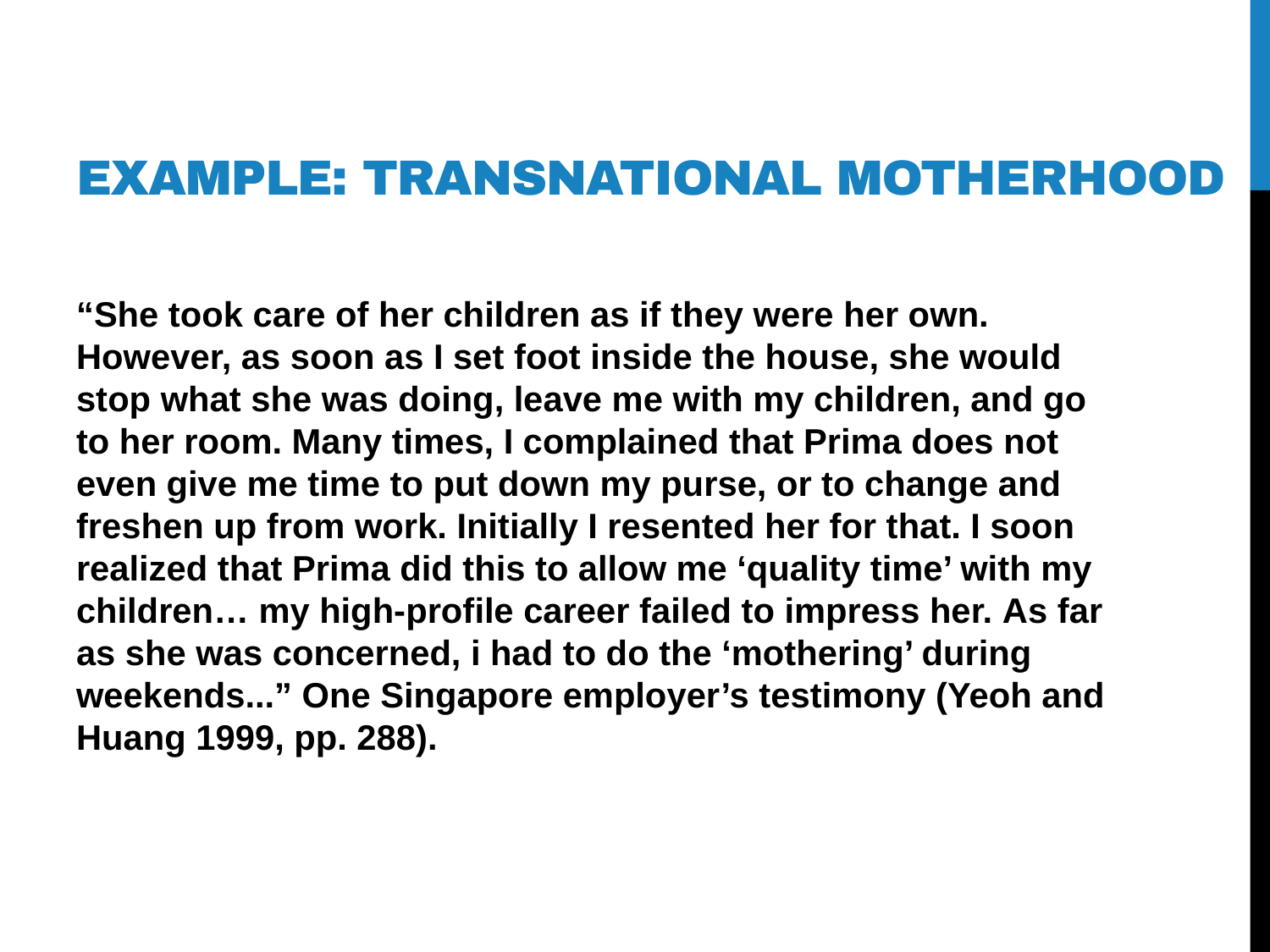

# Example: Transnational motherhood

“She took care of her children as if they were her own. However, as soon as I set foot inside the house, she would stop what she was doing, leave me with my children, and go to her room. Many times, I complained that Prima does not even give me time to put down my purse, or to change and freshen up from work. Initially I resented her for that. I soon realized that Prima did this to allow me ‘quality time’ with my children… my high-profile career failed to impress her. As far as she was concerned, i had to do the ‘mothering’ during weekends...” One Singapore employer’s testimony (Yeoh and Huang 1999, pp. 288).